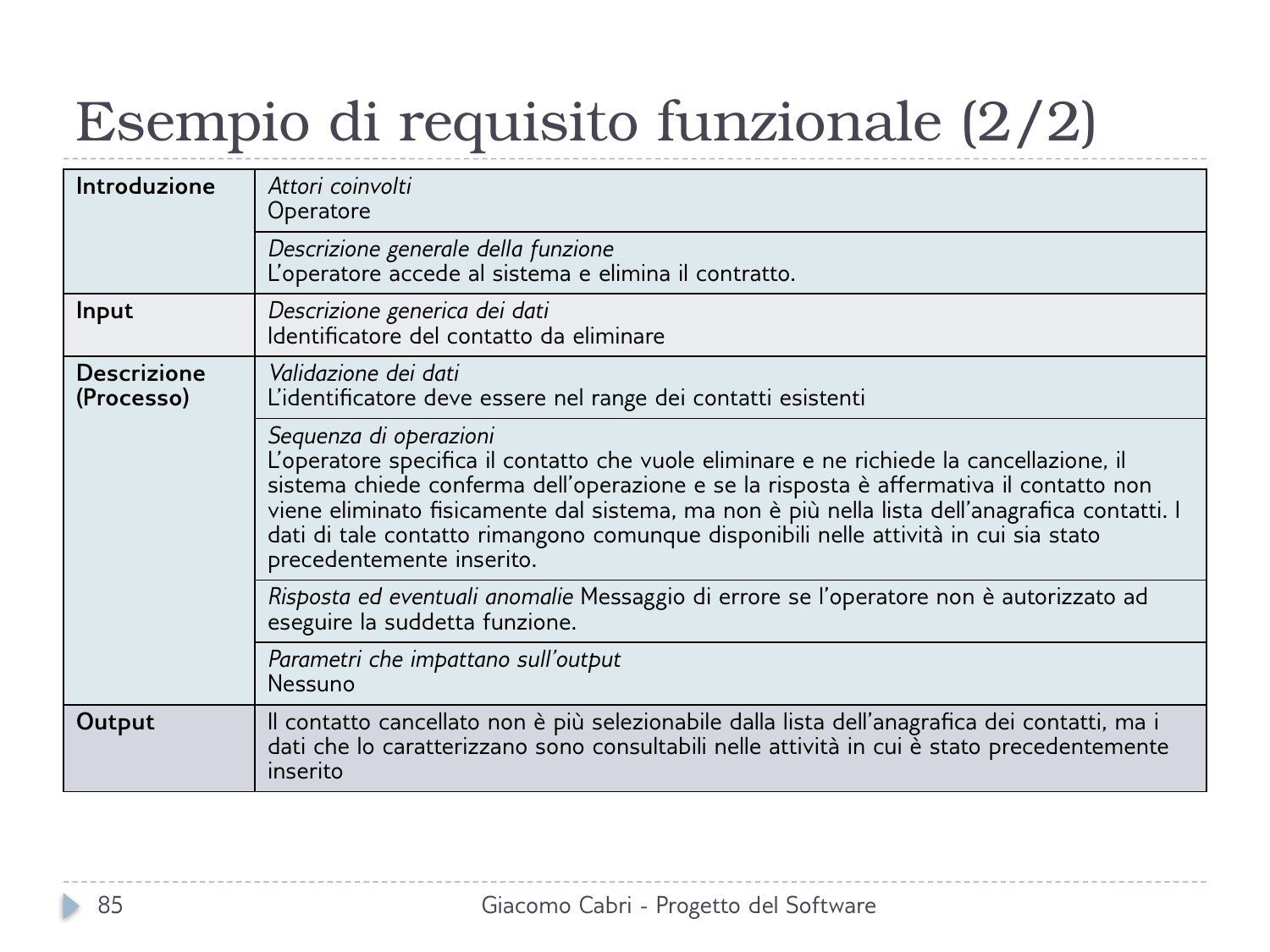

# Esempio di requisito funzionale (2/2)
| Introduzione | Attori coinvolti Operatore |
| --- | --- |
|  | Descrizione generale della funzione L’operatore accede al sistema e elimina il contratto. |
| Input | Descrizione generica dei dati Identificatore del contatto da eliminare |
| Descrizione (Processo) | Validazione dei dati L’identificatore deve essere nel range dei contatti esistenti |
|  | Sequenza di operazioni L’operatore specifica il contatto che vuole eliminare e ne richiede la cancellazione, il sistema chiede conferma dell’operazione e se la risposta è affermativa il contatto non viene eliminato fisicamente dal sistema, ma non è più nella lista dell’anagrafica contatti. I dati di tale contatto rimangono comunque disponibili nelle attività in cui sia stato precedentemente inserito. |
|  | Risposta ed eventuali anomalie Messaggio di errore se l’operatore non è autorizzato ad eseguire la suddetta funzione. |
|  | Parametri che impattano sull’output Nessuno |
| Output | Il contatto cancellato non è più selezionabile dalla lista dell’anagrafica dei contatti, ma i dati che lo caratterizzano sono consultabili nelle attività in cui è stato precedentemente inserito |
85
Giacomo Cabri - Progetto del Software